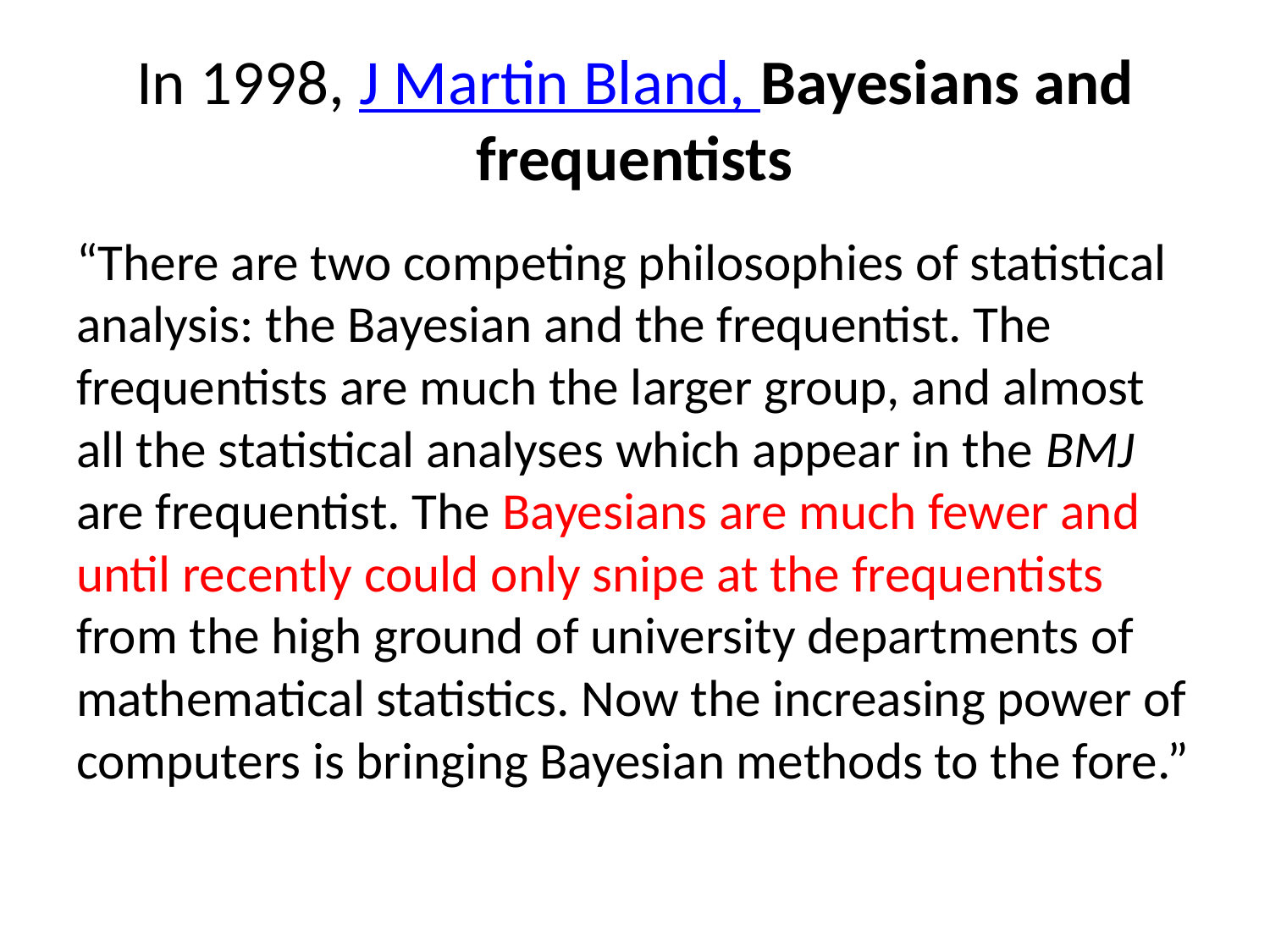

# In 1998, J Martin Bland, Bayesians and frequentists
“There are two competing philosophies of statistical analysis: the Bayesian and the frequentist. The frequentists are much the larger group, and almost all the statistical analyses which appear in the BMJ are frequentist. The Bayesians are much fewer and until recently could only snipe at the frequentists from the high ground of university departments of mathematical statistics. Now the increasing power of computers is bringing Bayesian methods to the fore.”